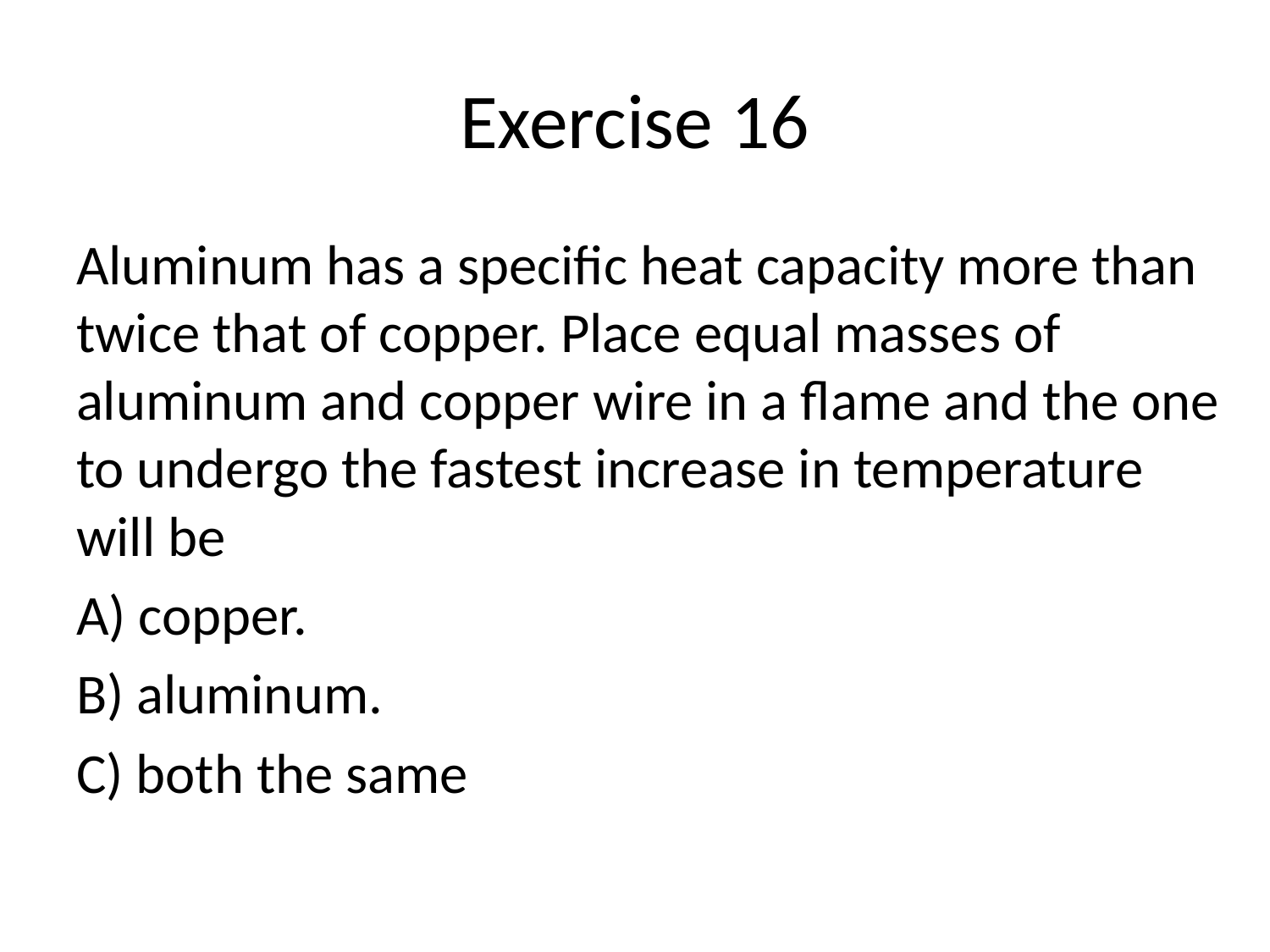

# Exercise 16
Aluminum has a specific heat capacity more than twice that of copper. Place equal masses of aluminum and copper wire in a flame and the one to undergo the fastest increase in temperature will be
A) copper.
B) aluminum.
C) both the same